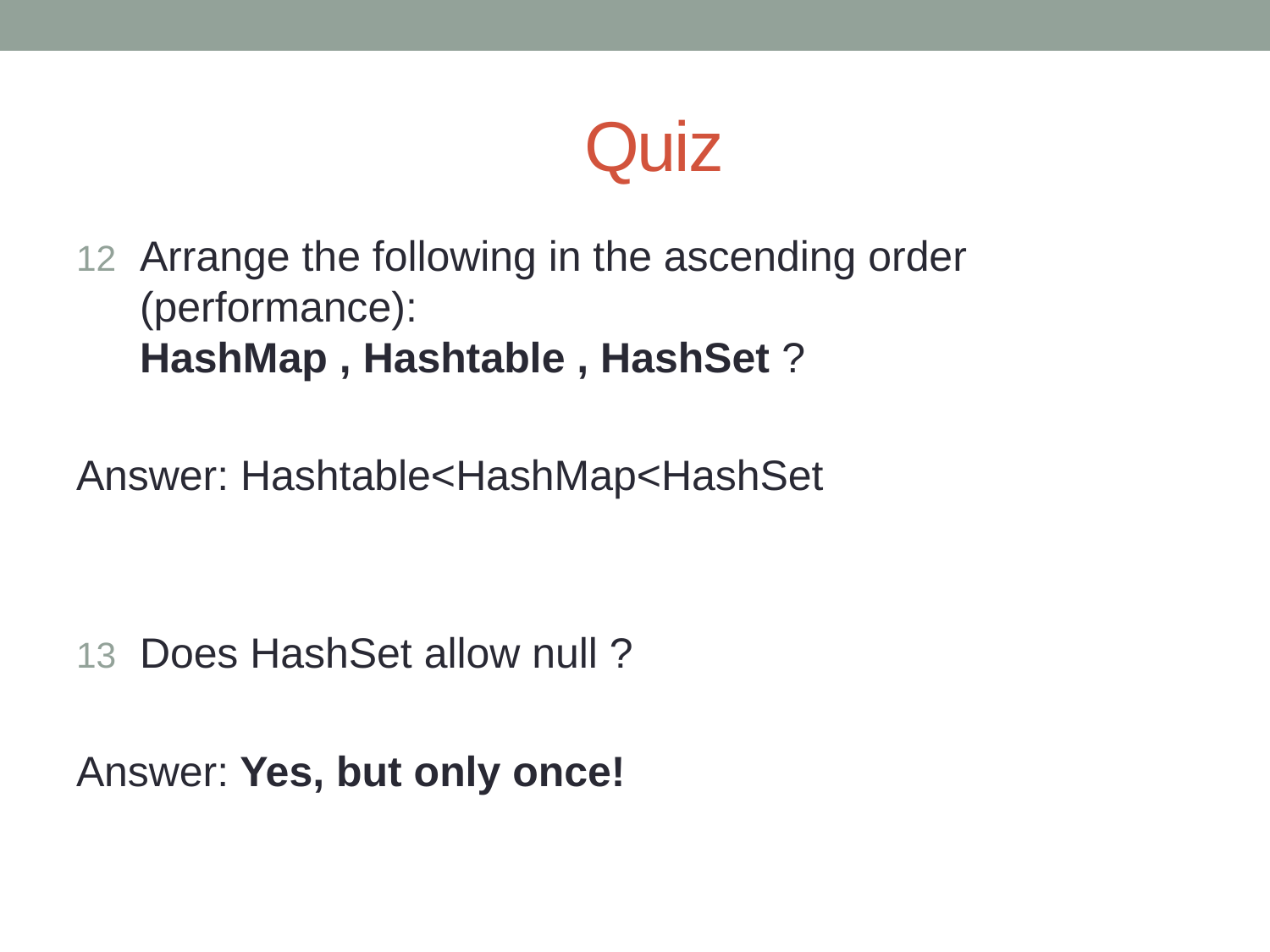

# Quiz
Arrange the following in the ascending order (performance):
HashMap , Hashtable , HashSet ?

Answer: Hashtable<HashMap<HashSet

Does HashSet allow null ?

Answer: Yes, but only once!